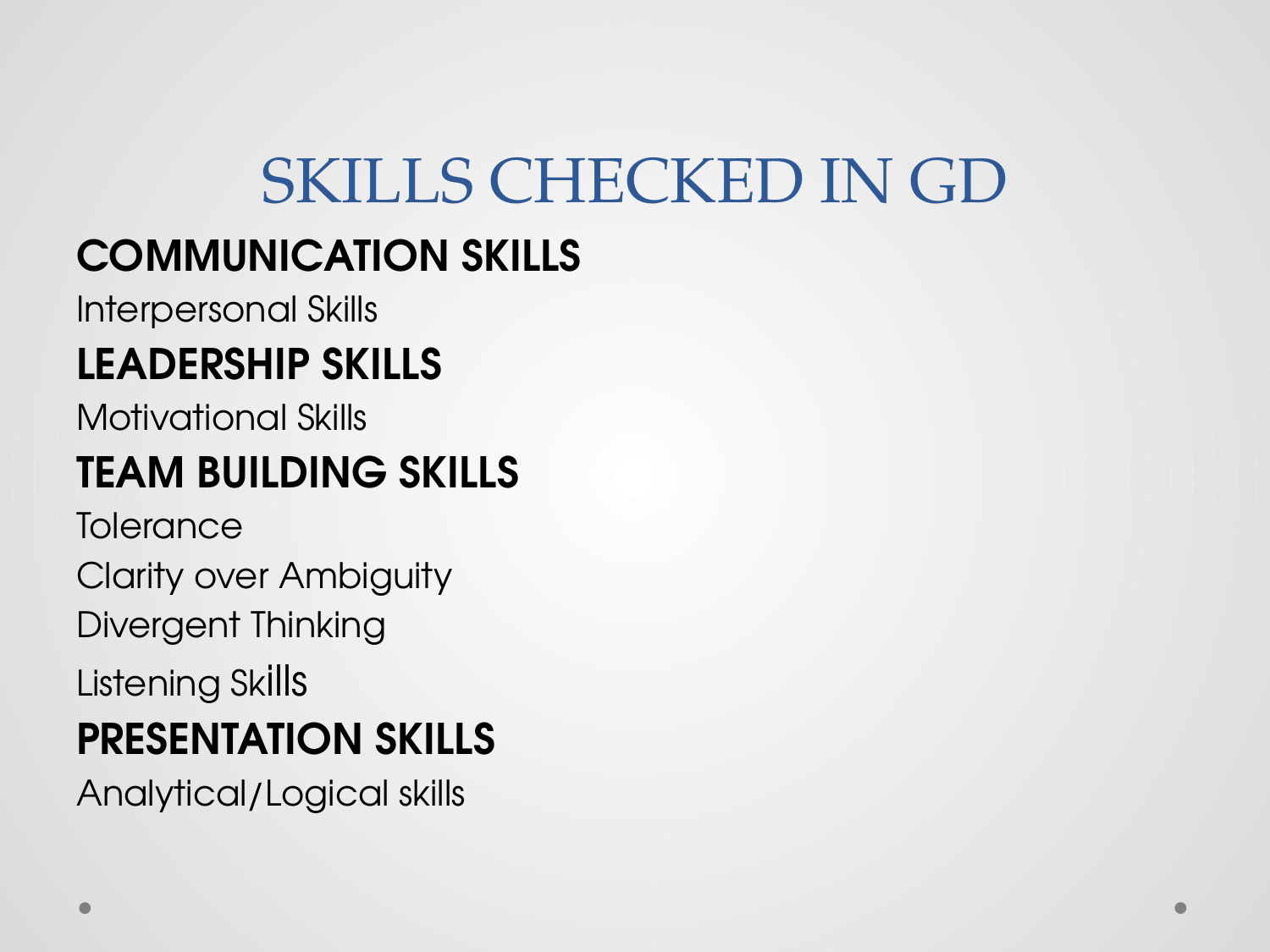

# SKILLS CHECKED IN GD
COMMUNICATION SKILLS
Interpersonal Skills
LEADERSHIP SKILLS
Motivational Skills
TEAM BUILDING SKILLS
Tolerance
Clarity over Ambiguity
Divergent Thinking
Listening Skills
PRESENTATION SKILLS
Analytical/Logical skills